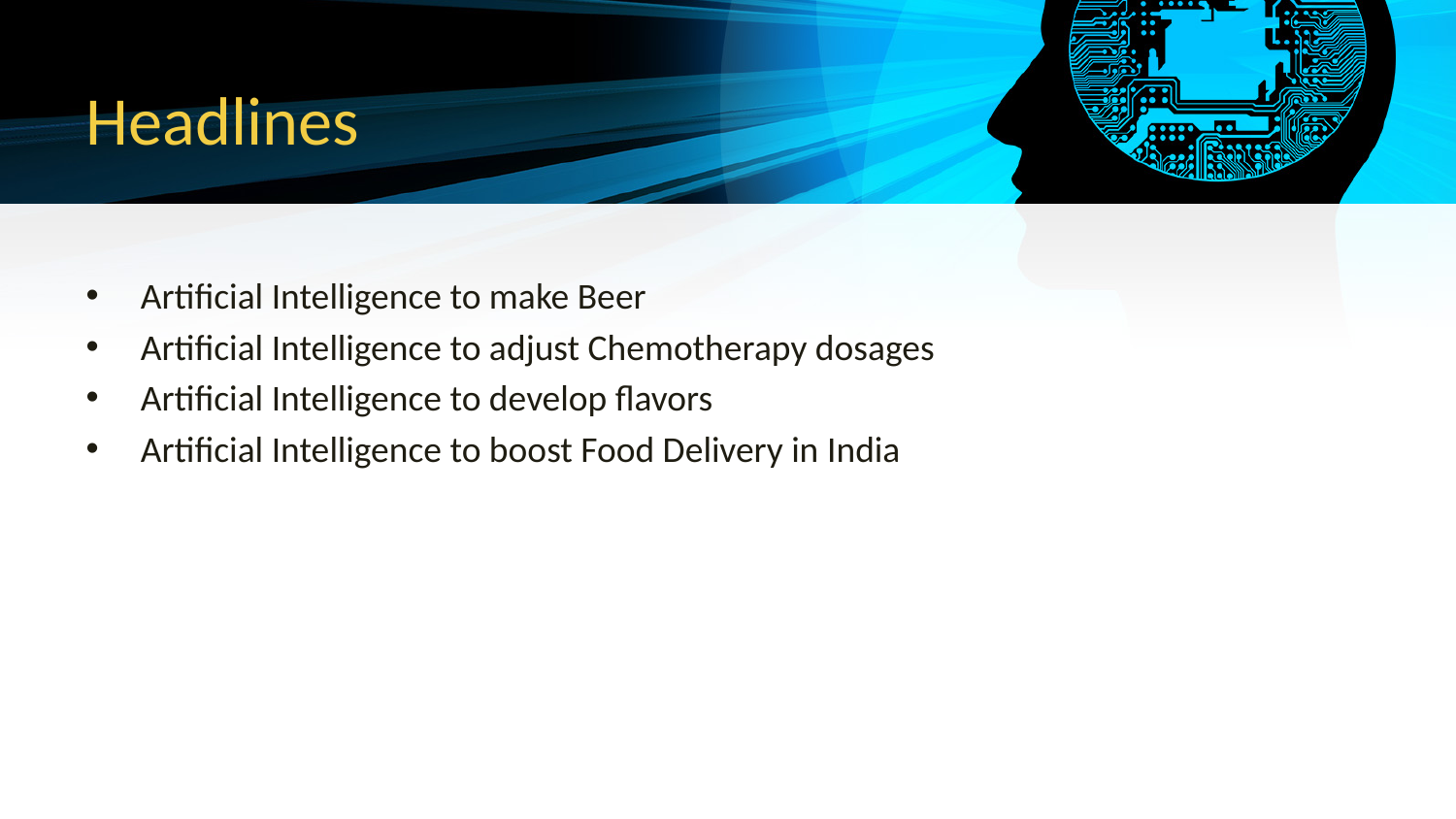

# Headlines

Artificial Intelligence to make Beer
Artificial Intelligence to adjust Chemotherapy dosages
Artificial Intelligence to develop flavors
Artificial Intelligence to boost Food Delivery in India